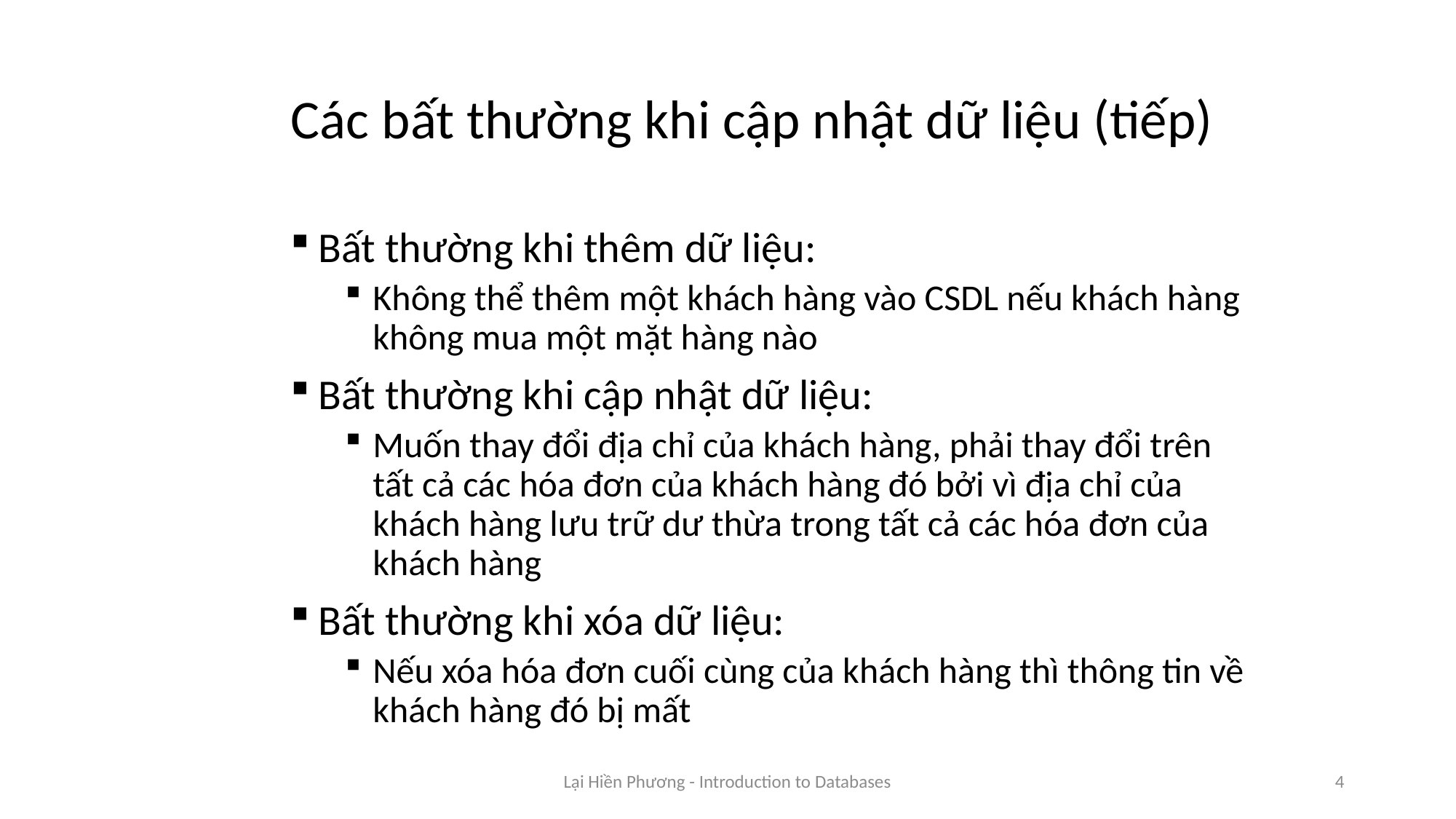

# Các bất thường khi cập nhật dữ liệu (tiếp)
Bất thường khi thêm dữ liệu:
Không thể thêm một khách hàng vào CSDL nếu khách hàng không mua một mặt hàng nào
Bất thường khi cập nhật dữ liệu:
Muốn thay đổi địa chỉ của khách hàng, phải thay đổi trên tất cả các hóa đơn của khách hàng đó bởi vì địa chỉ của khách hàng lưu trữ dư thừa trong tất cả các hóa đơn của khách hàng
Bất thường khi xóa dữ liệu:
Nếu xóa hóa đơn cuối cùng của khách hàng thì thông tin về khách hàng đó bị mất

Lại Hiền Phương - Introduction to Databases
4